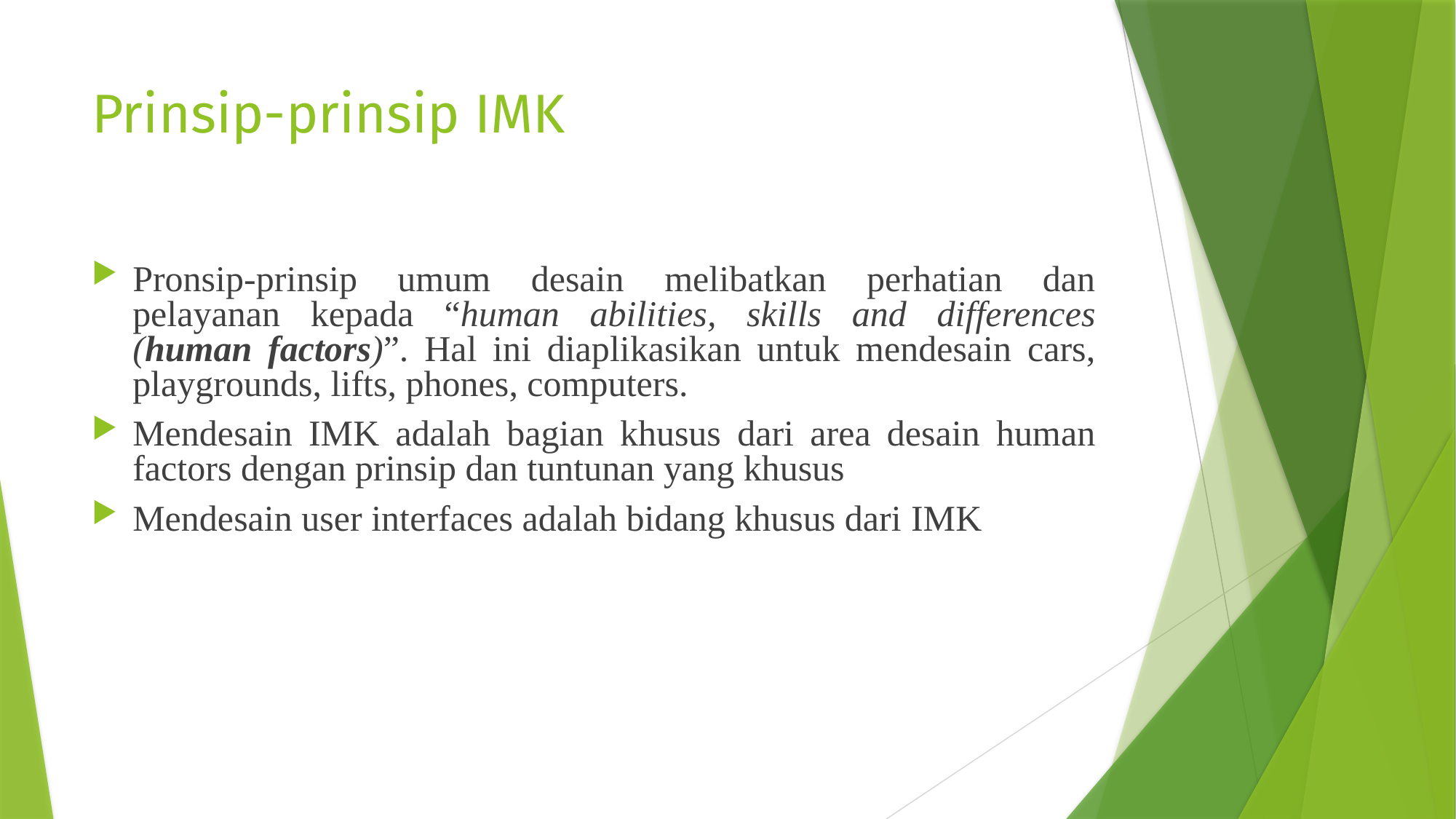

# Prinsip-prinsip IMK
Pronsip-prinsip umum desain melibatkan perhatian dan pelayanan kepada “human abilities, skills and differences (human factors)”. Hal ini diaplikasikan untuk mendesain cars, playgrounds, lifts, phones, computers.
Mendesain IMK adalah bagian khusus dari area desain human factors dengan prinsip dan tuntunan yang khusus
Mendesain user interfaces adalah bidang khusus dari IMK